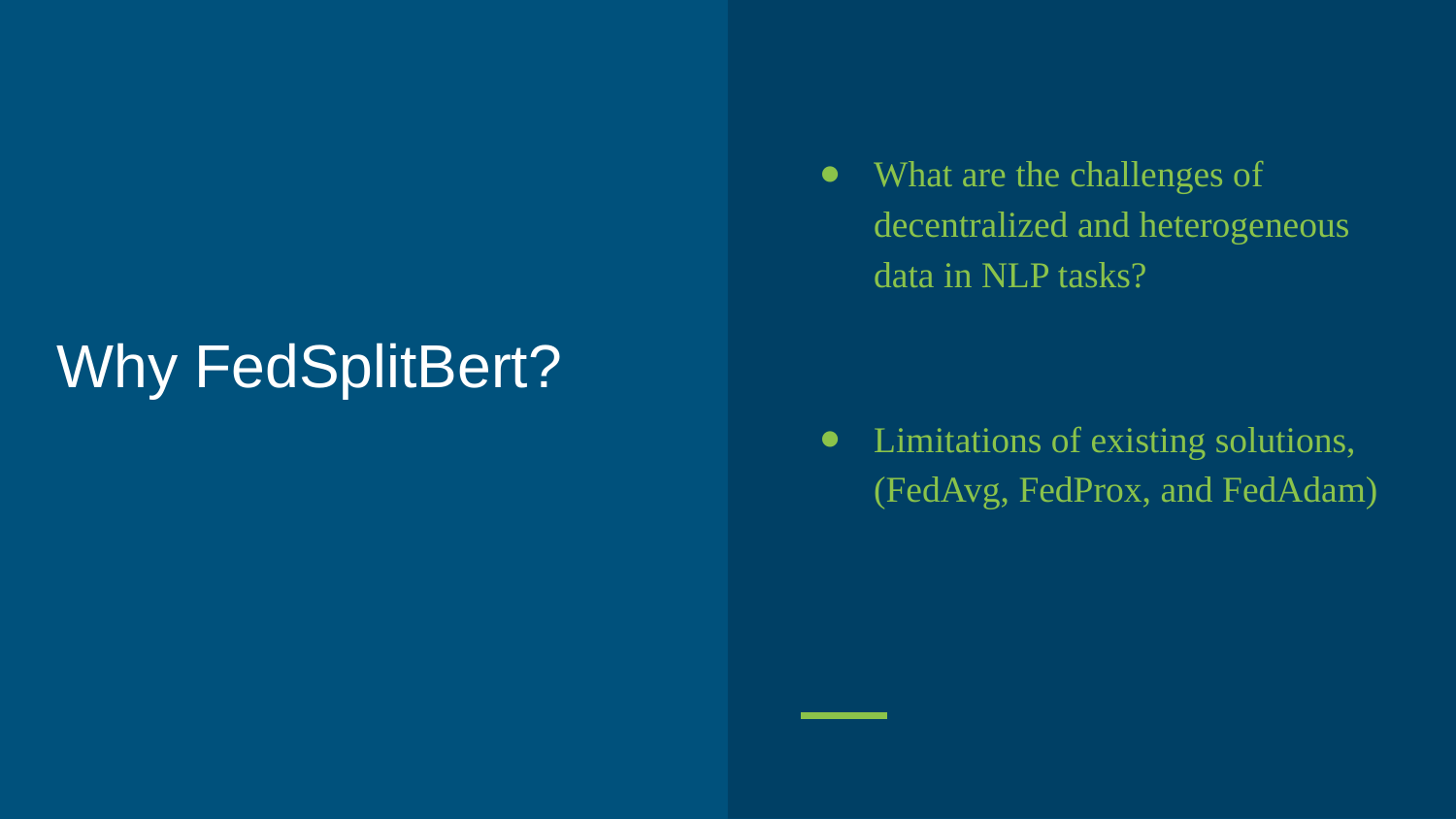

What are the challenges of decentralized and heterogeneous data in NLP tasks?

Limitations of existing solutions, (FedAvg, FedProx, and FedAdam)

# Why FedSplitBert?